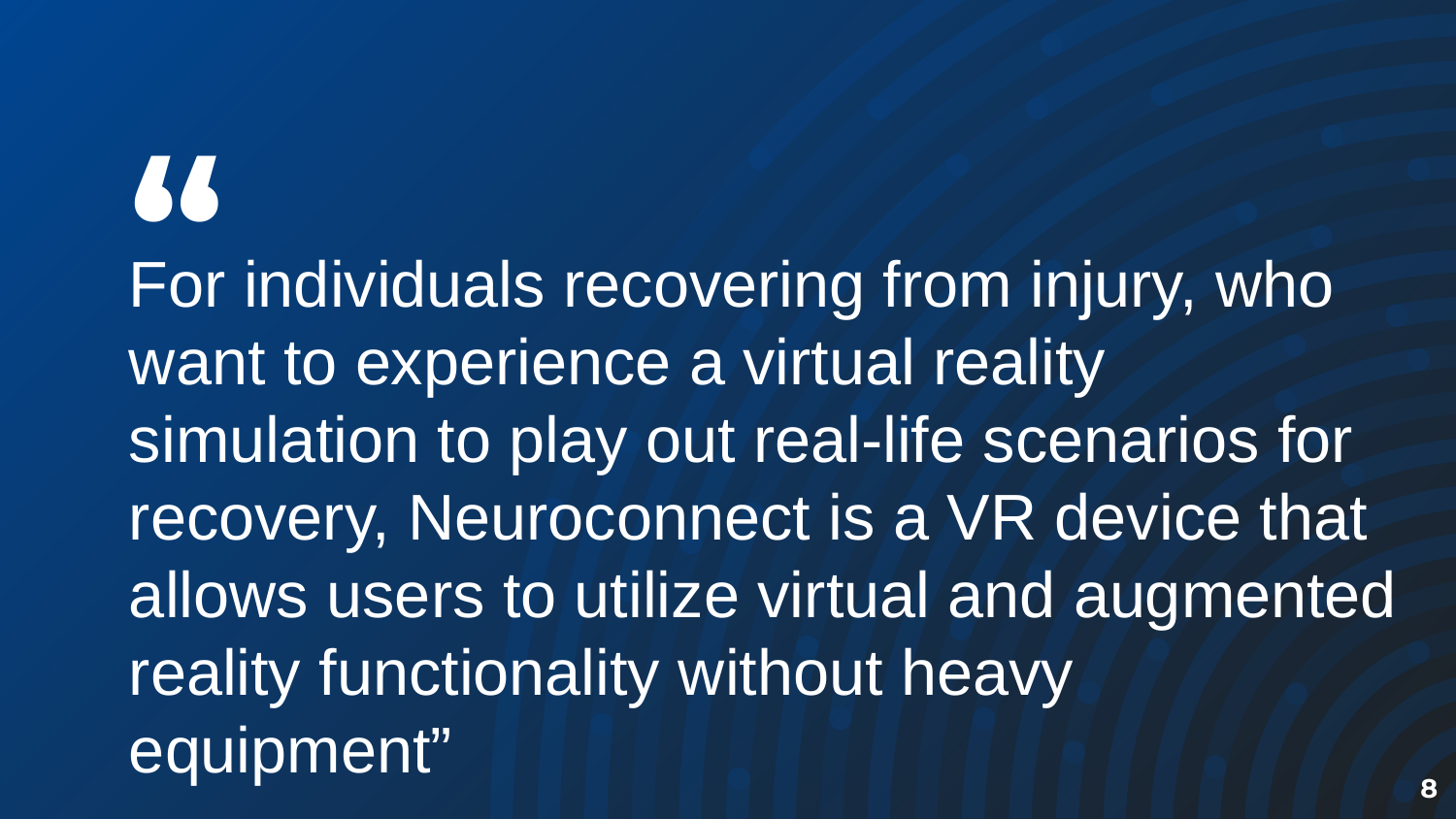

For individuals recovering from injury, who want to experience a virtual reality simulation to play out real-life scenarios for recovery, Neuroconnect is a VR device that allows users to utilize virtual and augmented reality functionality without heavy equipment”
8